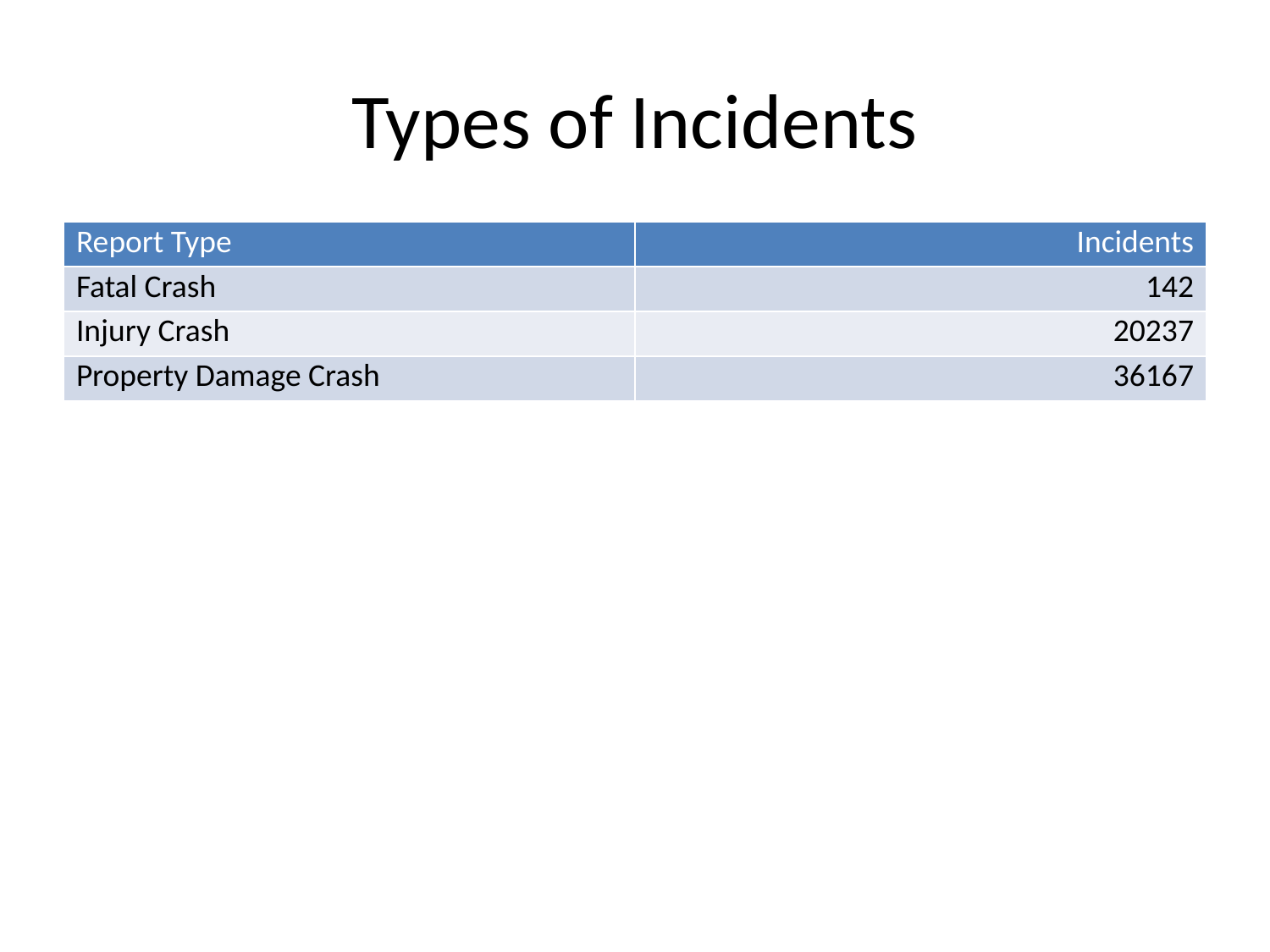

# Types of Incidents
| Report Type | Incidents |
| --- | --- |
| Fatal Crash | 142 |
| Injury Crash | 20237 |
| Property Damage Crash | 36167 |